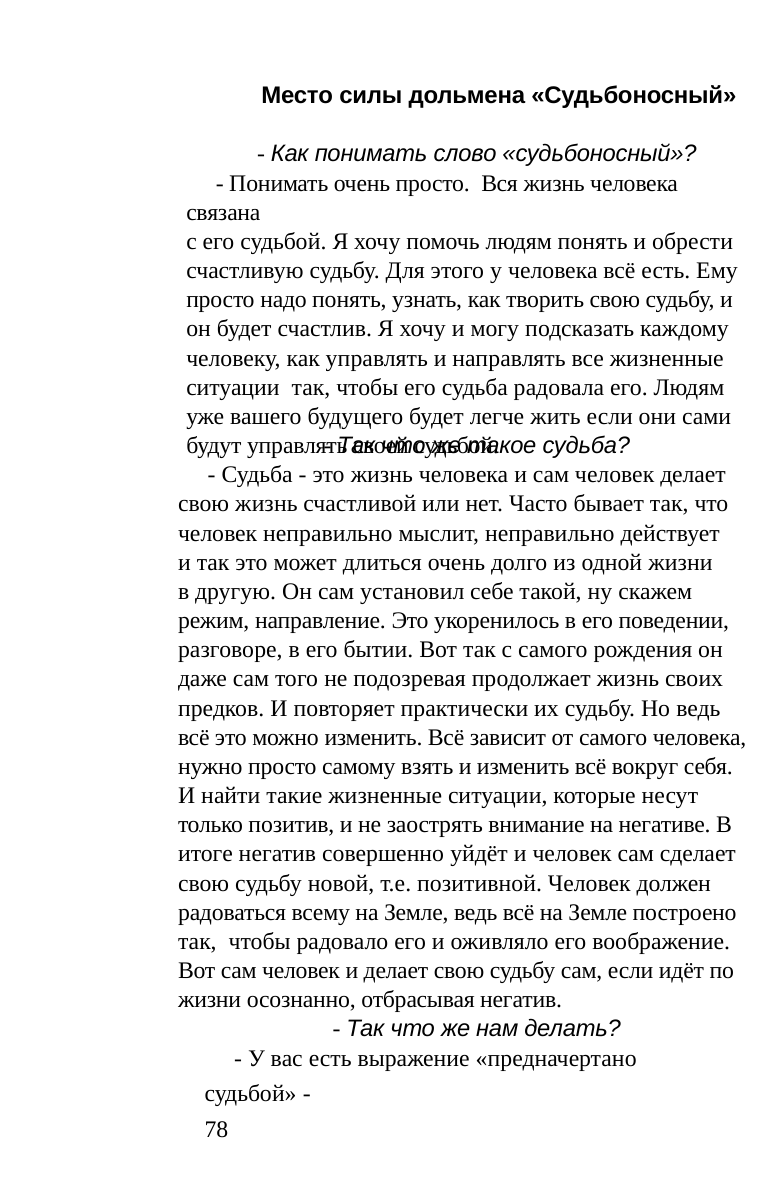

Место силы дольмена «Судьбоносный»

это не правильно, ничего нет предначертанного. Есть
повторы жизненные, как бы коридоры устоявшиеся в
вашем воображении. Человек не придерживающийся
этих устоев, становится свободным от этих повторов и
коридоров. Живёт легко, по жизни идёт легко. Мысли
его светлые, помыслы чистые. Делают его жизнь без
повторов всегда новой, радостной, счастливой. Ведь
всё зависит от самого человека. Светлые, чистые, ясные
мысли материализуются и делают его жизнь счастливой.
Чем больше злобы, зависти и негатива в человеке - это
люди вашего времени - тем сложнее его жизнь, тем
сложнее ему надо находить выход из этого положения,
тем труднее становится его судьба, тем больше в жизни
так называемых, жизненных тупиков и преодолений их.

- Как понимать слово «судьбоносный»?

- Понимать очень просто.  Вся жизнь человека связана
с его судьбой. Я хочу помочь людям понять и обрести
счастливую судьбу. Для этого у человека всё есть. Ему
просто надо понять, узнать, как творить свою судьбу, и
он будет счастлив. Я хочу и могу подсказать каждому
человеку, как управлять и направлять все жизненные
ситуации  так, чтобы его судьба радовала его. Людям
уже вашего будущего будет легче жить если они сами
будут управлять своей судьбой.

- Так что же такое судьба?

- Судьба - это жизнь человека и сам человек делает
свою жизнь счастливой или нет. Часто бывает так, что
человек неправильно мыслит, неправильно действует
и так это может длиться очень долго из одной жизни
в другую. Он сам установил себе такой, ну скажем
режим, направление. Это укоренилось в его поведении,
разговоре, в его бытии. Вот так с самого рождения он
даже сам того не подозревая продолжает жизнь своих
предков. И повторяет практически их судьбу. Но ведь
всё это можно изменить. Всё зависит от самого человека,
нужно просто самому взять и изменить всё вокруг себя.
И найти такие жизненные ситуации, которые несут
только позитив, и не заострять внимание на негативе. В
итоге негатив совершенно уйдёт и человек сам сделает
свою судьбу новой, т.е. позитивной. Человек должен
радоваться всему на Земле, ведь всё на Земле построено
так,  чтобы радовало его и оживляло его воображение.
Вот сам человек и делает свою судьбу сам, если идёт по
жизни осознанно, отбрасывая негатив.

Часто бывает и так: человек ставит перед собой слож-
ные задачи. Но и они были бы выполнимы, если к ним
подходить с Чистыми помыслами. Но человек вашего
времени совершенно не задумывается о чистых помыслах,
а в основном только придти бы к цели. Вот и говорит
потом - «Видно не судьба». А он просто не так подходил к
основной своей цели, шёл негативным путём, делал свою
жизнь, свою судьбу более сложной, более трудной.

Часто на этом жизненном пути люди болеют, страдают,
гибнут. А ведь сделать свою судьбу лёгкой, счастливой
очень просто. Надо почувствовать новый радостный путь
и пойти по нему.  Слиться с природой, с животными,
растениями. Всё это наполнит вашу жизнь радостью, а
значит, и мысли ваши станут лёгкими и ясными. И вы
сами не заметите, как ваша судьба становится позитивной.
А значит, ваша жизнь оздоравливается. И вы радуетесь
своей судьбе,  которую  делаете сами.

- А что же делаешь ты, когда мы подходим к твоему
дольмену?

- Так что же нам делать?

- У вас есть выражение «предначертано судьбой» -
78

- Я уже сказал, я подсказываю человеку его ошибки,
	79